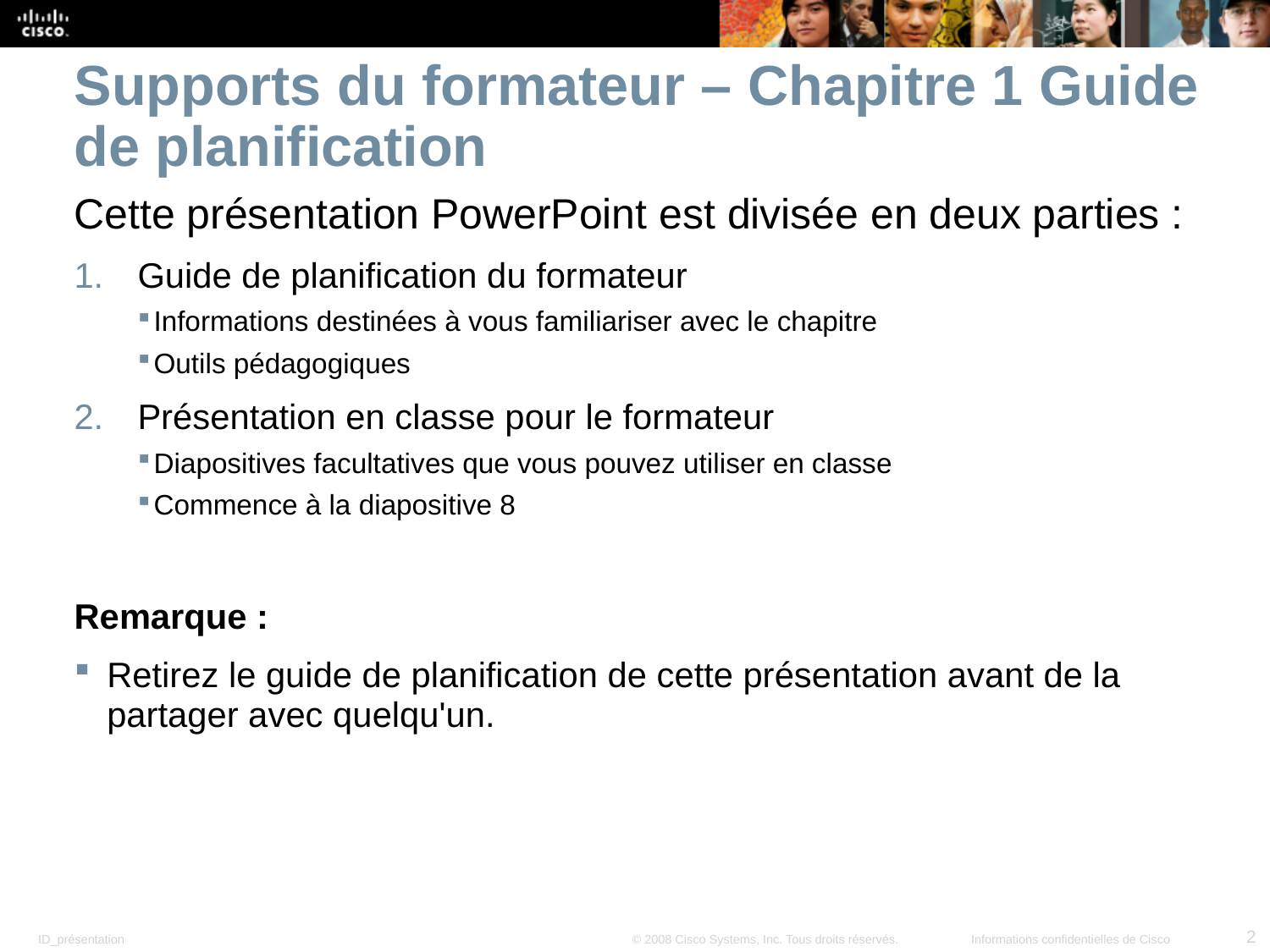

Supports du formateur – Chapitre 1 Guide de planification
Cette présentation PowerPoint est divisée en deux parties :
Guide de planification du formateur
Informations destinées à vous familiariser avec le chapitre
Outils pédagogiques
Présentation en classe pour le formateur
Diapositives facultatives que vous pouvez utiliser en classe
Commence à la diapositive 8

Remarque :
Retirez le guide de planification de cette présentation avant de la partager avec quelqu'un.